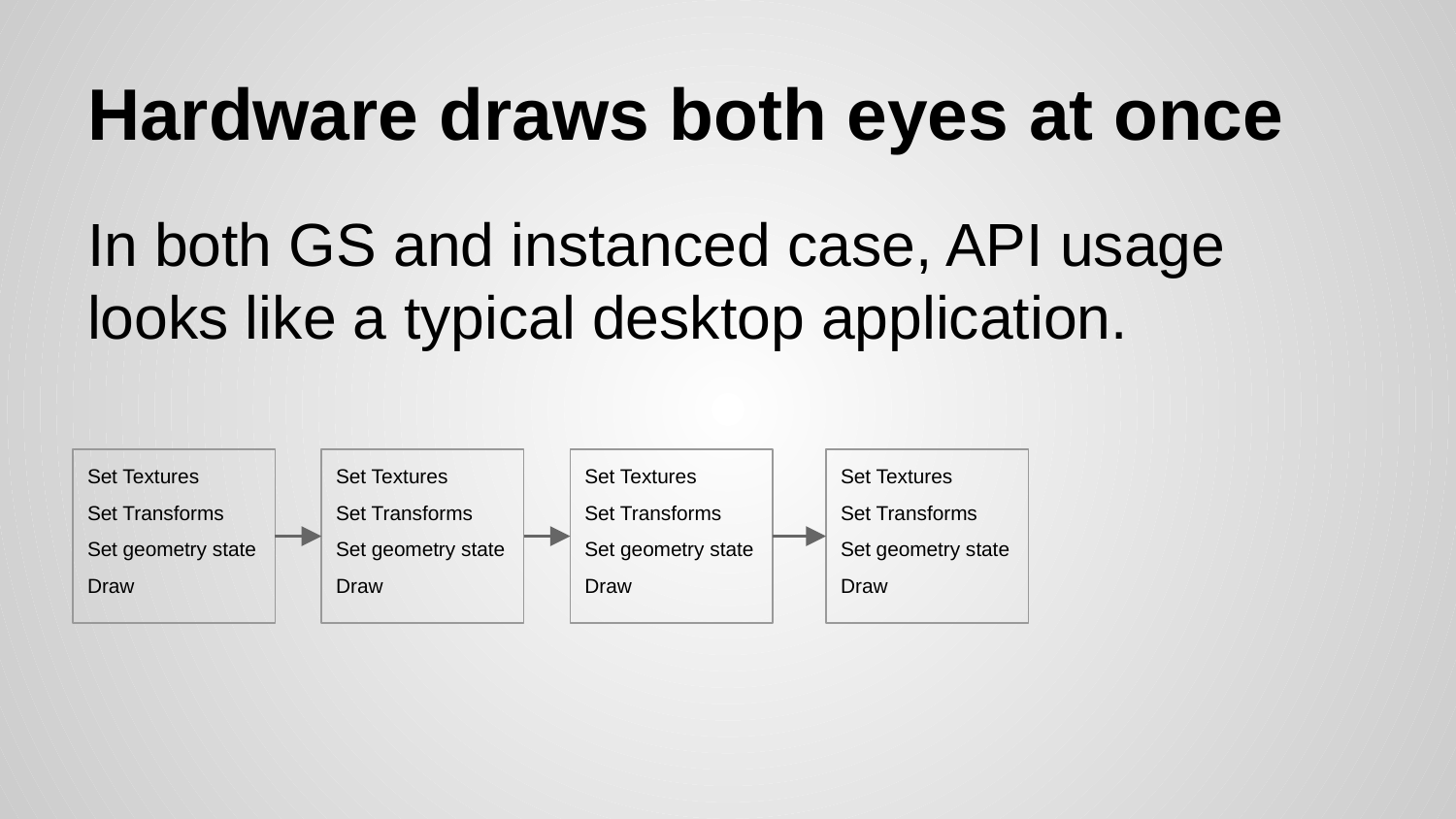

# Hardware draws both eyes at once
In both GS and instanced case, API usage looks like a typical desktop application.
Set Textures
Set Transforms
Set geometry state
Draw

Set Textures
Set Transforms
Set geometry state
Draw

Set Textures
Set Transforms
Set geometry state
Draw

Set Textures
Set Transforms
Set geometry state
Draw